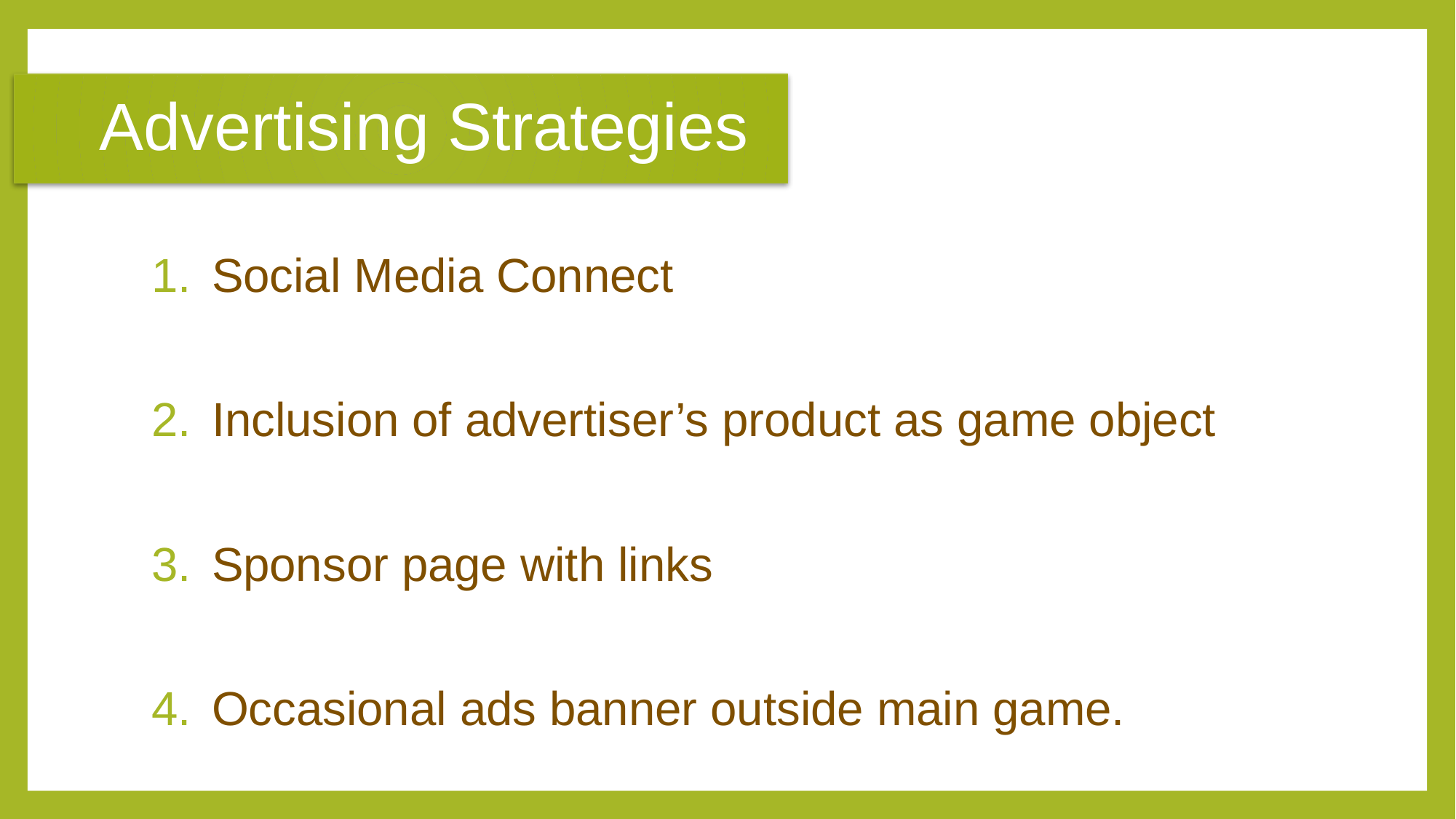

Advertising Strategies
Social Media Connect

Inclusion of advertiser’s product as game object

Sponsor page with links

Occasional ads banner outside main game.